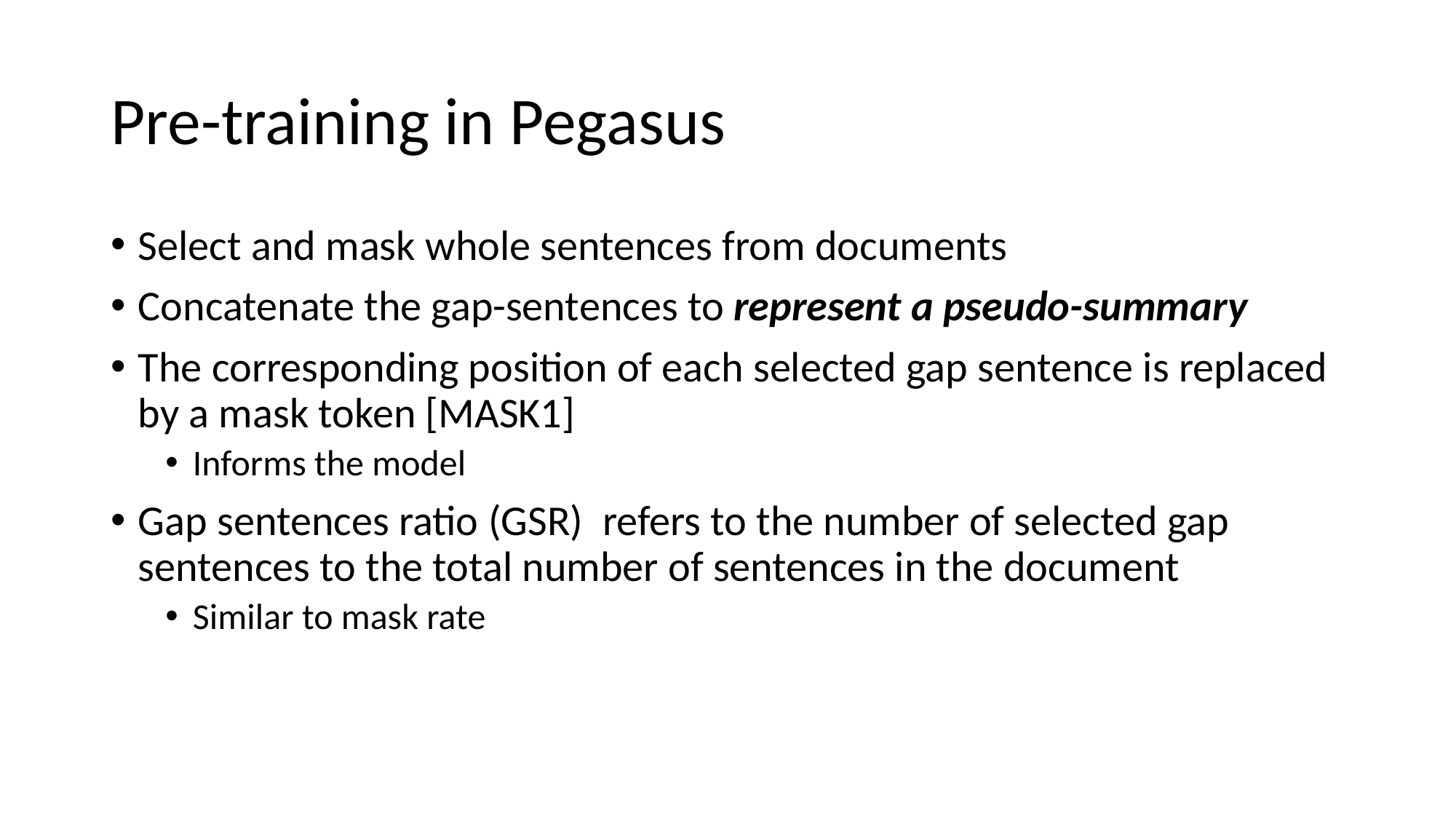

# Pre-training in Pegasus
Select and mask whole sentences from documents
Concatenate the gap-sentences to represent a pseudo-summary
The corresponding position of each selected gap sentence is replaced by a mask token [MASK1]
Informs the model
Gap sentences ratio (GSR)  refers to the number of selected gap sentences to the total number of sentences in the document
Similar to mask rate